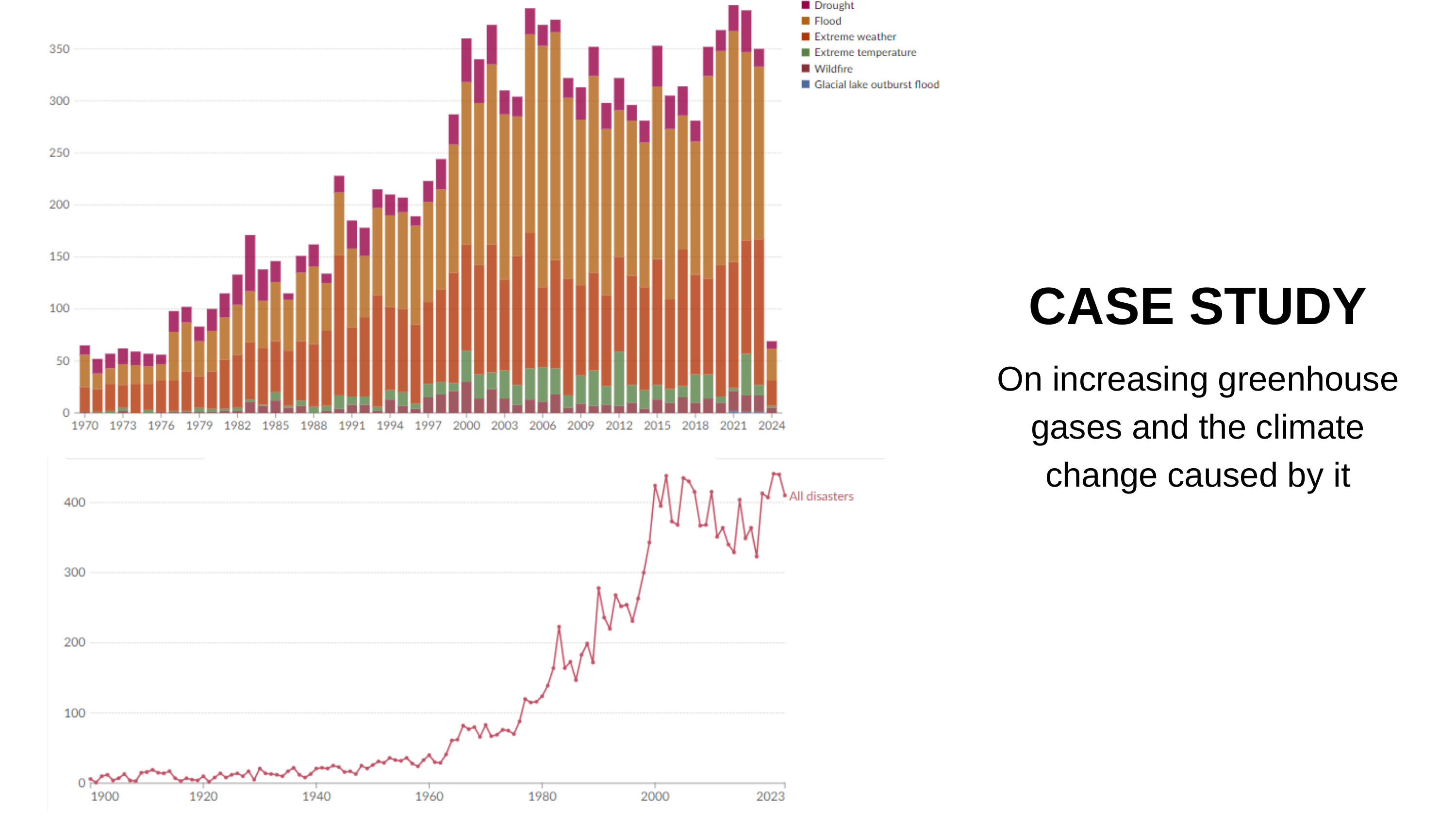

CASE STUDY
On increasing greenhouse gases and the climate change caused by it